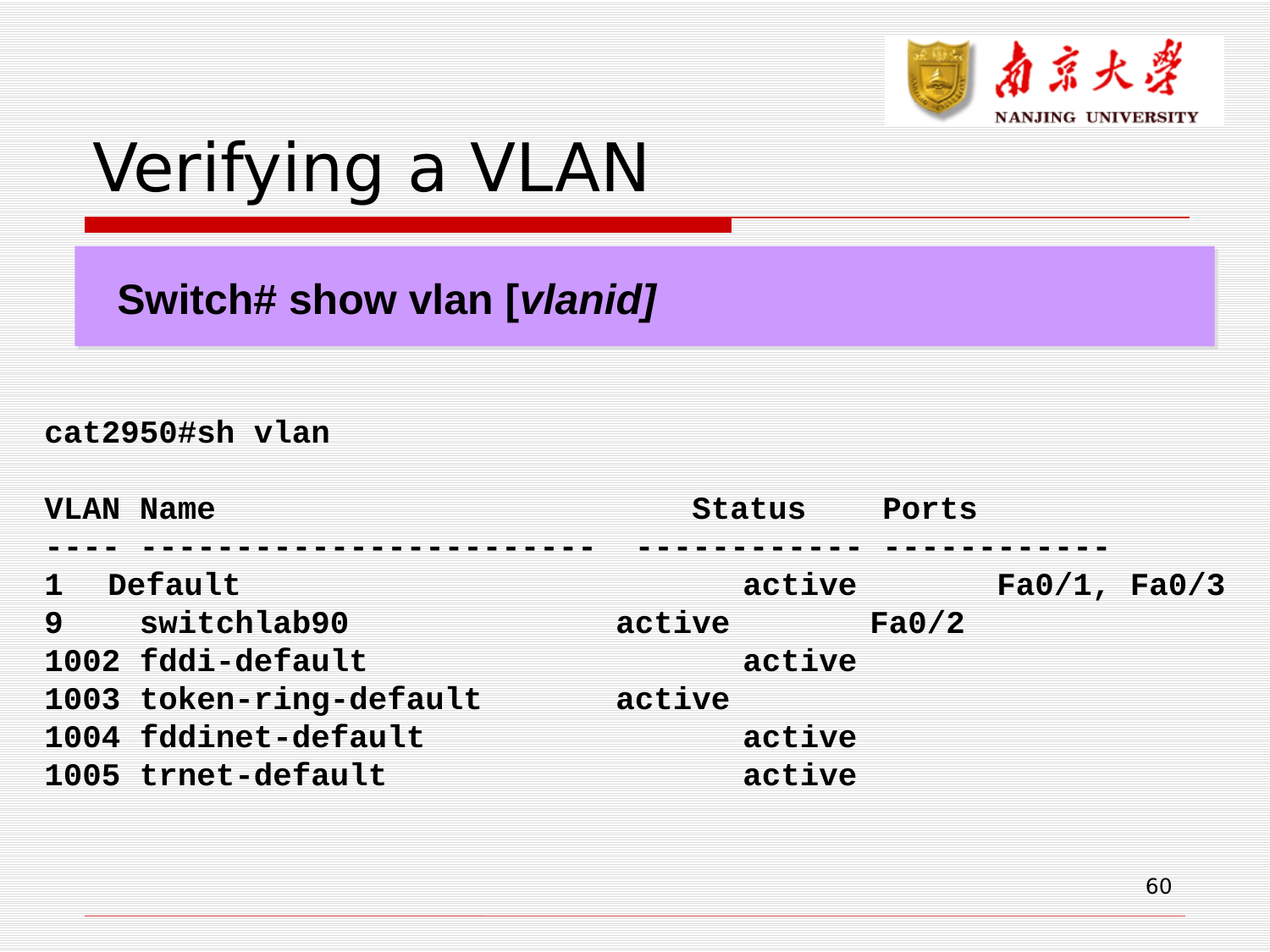

# Verifying a VLAN

Switch# show vlan [vlanid]
cat2950#sh vlan

VLAN Name                         Status    Ports
---- ------------------------  ------------ ------------
Default				active		Fa0/1, Fa0/3
9    switchlab90			active		Fa0/2
1002 fddi-default			active
1003 token-ring-default		active
1004 fddinet-default			active
1005 trnet-default			active

60